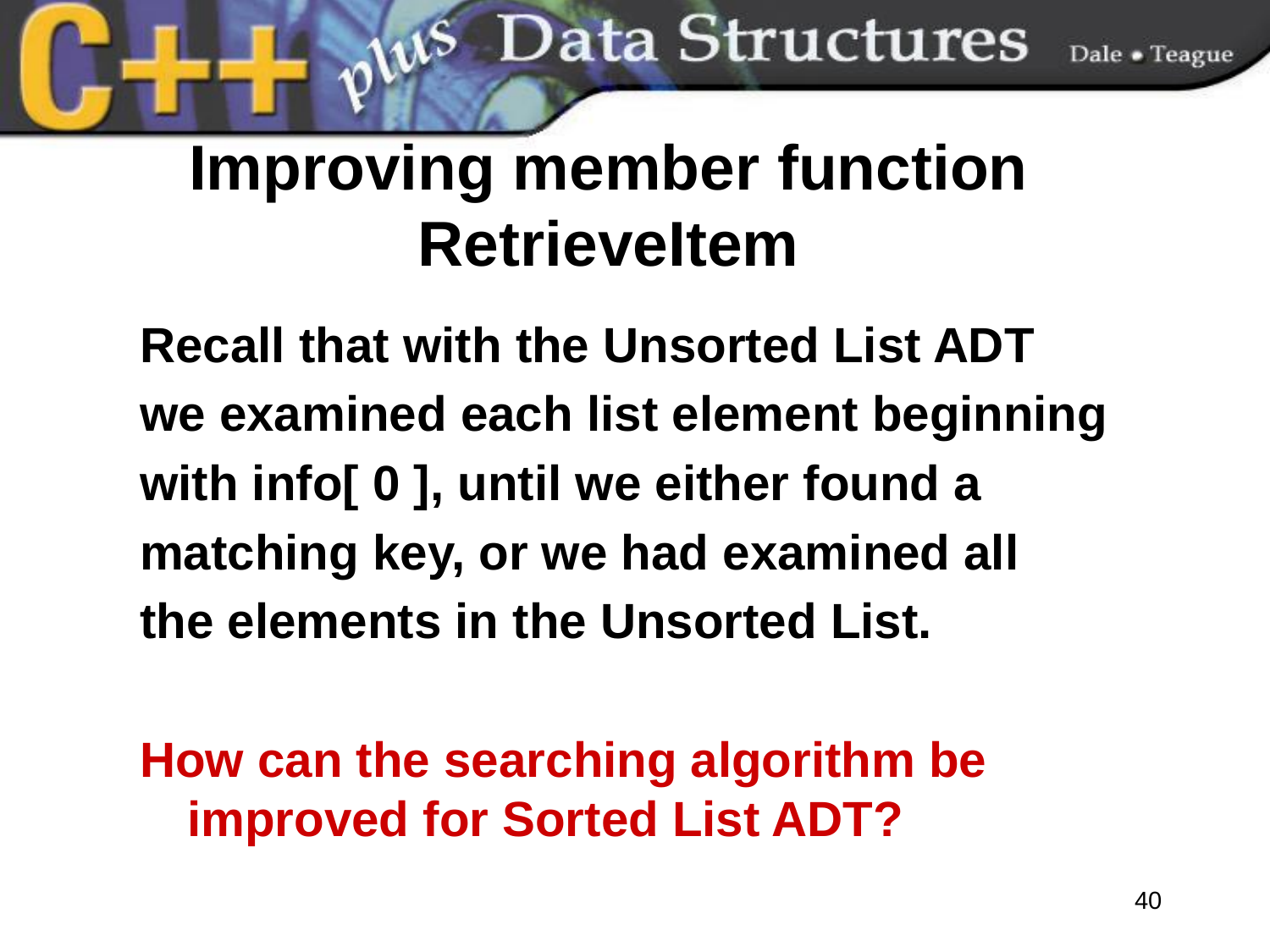

# Improving member function RetrieveItem
Recall that with the Unsorted List ADT
we examined each list element beginning
with info[ 0 ], until we either found a
matching key, or we had examined all
the elements in the Unsorted List.

How can the searching algorithm be improved for Sorted List ADT?
40